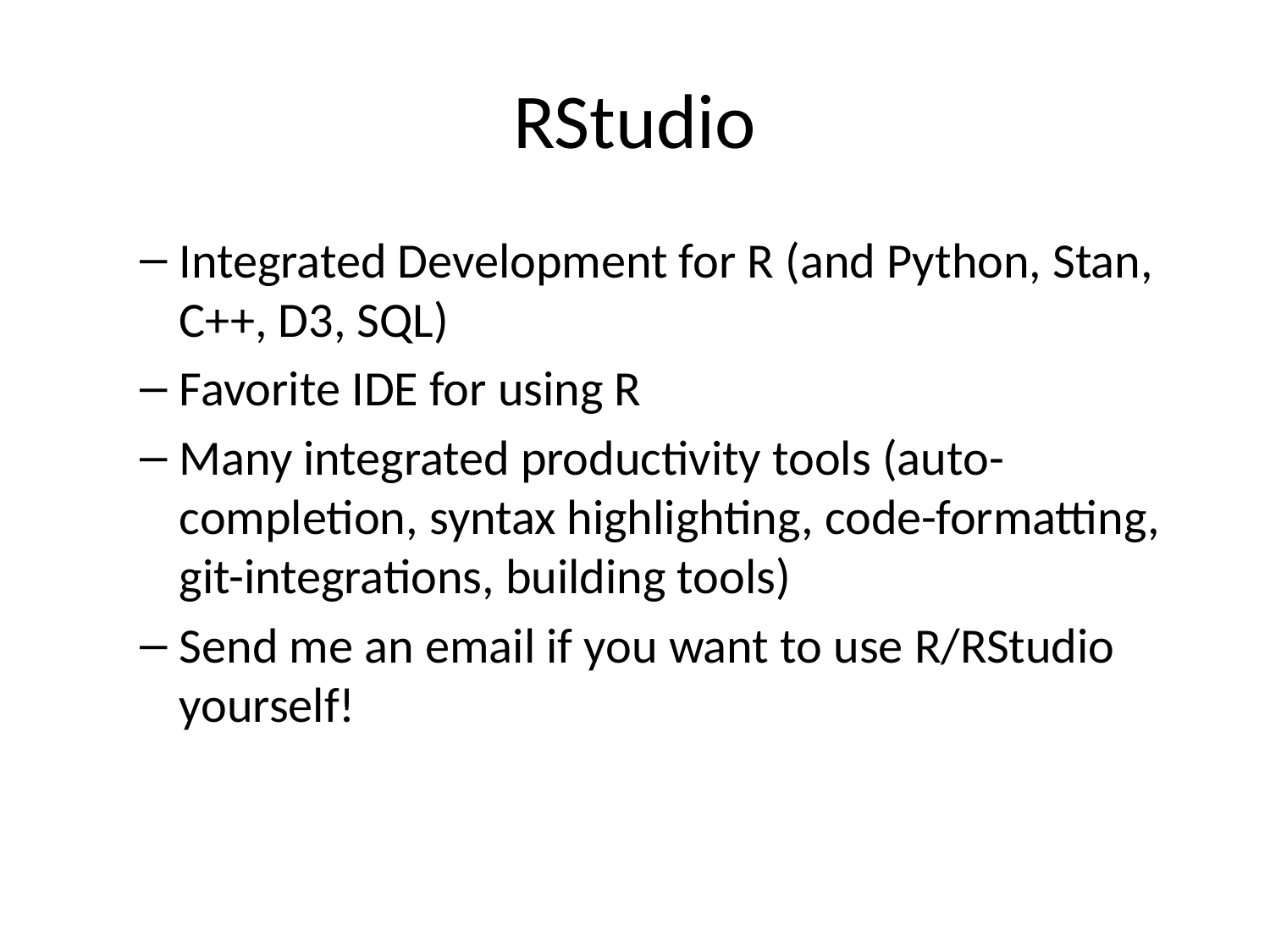

# RStudio
Integrated Development for R (and Python, Stan, C++, D3, SQL)
Favorite IDE for using R
Many integrated productivity tools (auto-completion, syntax highlighting, code-formatting, git-integrations, building tools)
Send me an email if you want to use R/RStudio yourself!